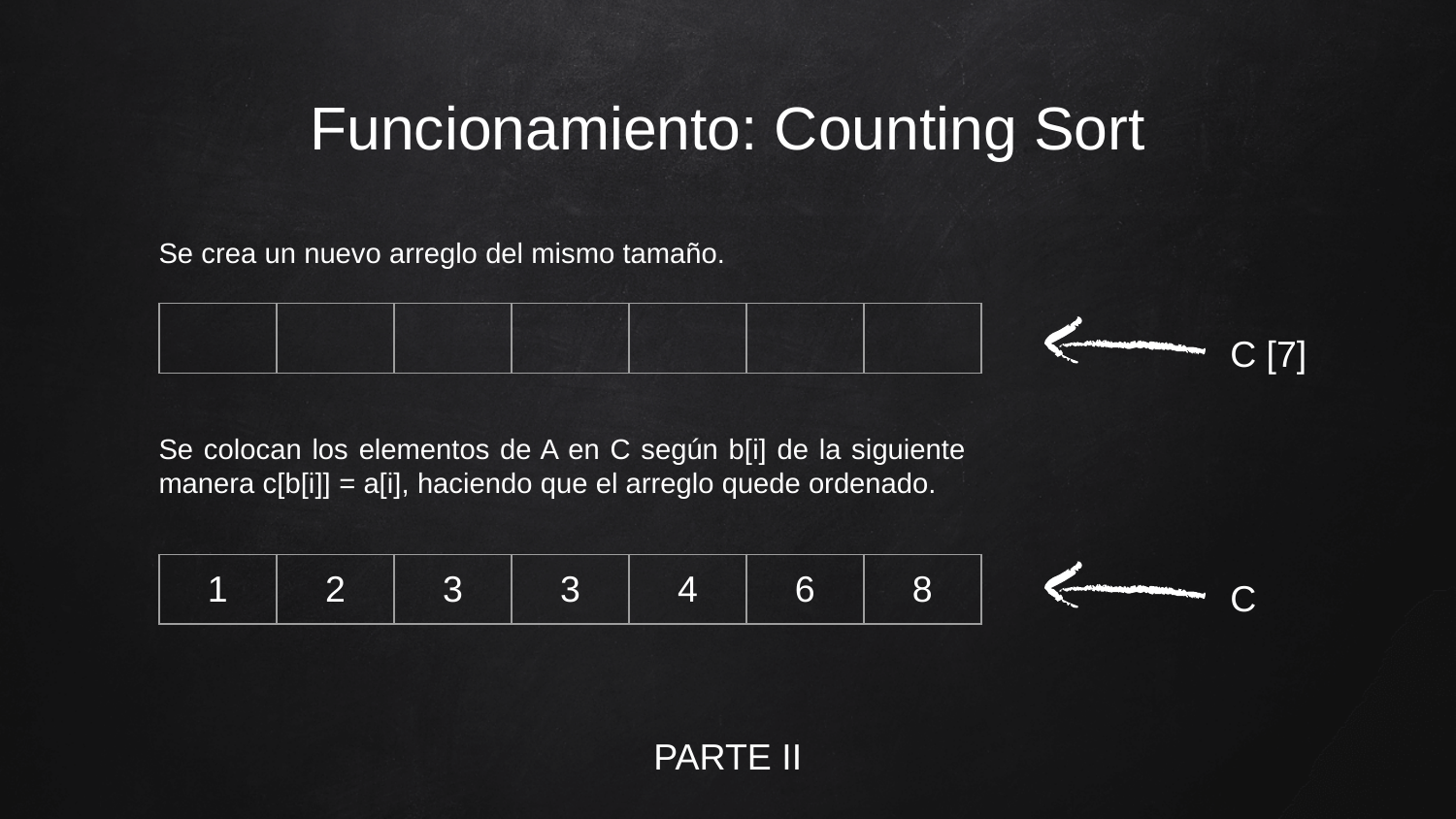

Funcionamiento: Counting Sort
Se crea un nuevo arreglo del mismo tamaño.
|  |  |  |  |  |  |  |
| --- | --- | --- | --- | --- | --- | --- |
C [7]

Se colocan los elementos de A en C según b[i] de la siguiente manera c[b[i]] = a[i], haciendo que el arreglo quede ordenado.
| 1 | 2 | 3 | 3 | 4 | 6 | 8 |
| --- | --- | --- | --- | --- | --- | --- |
C

PARTE II